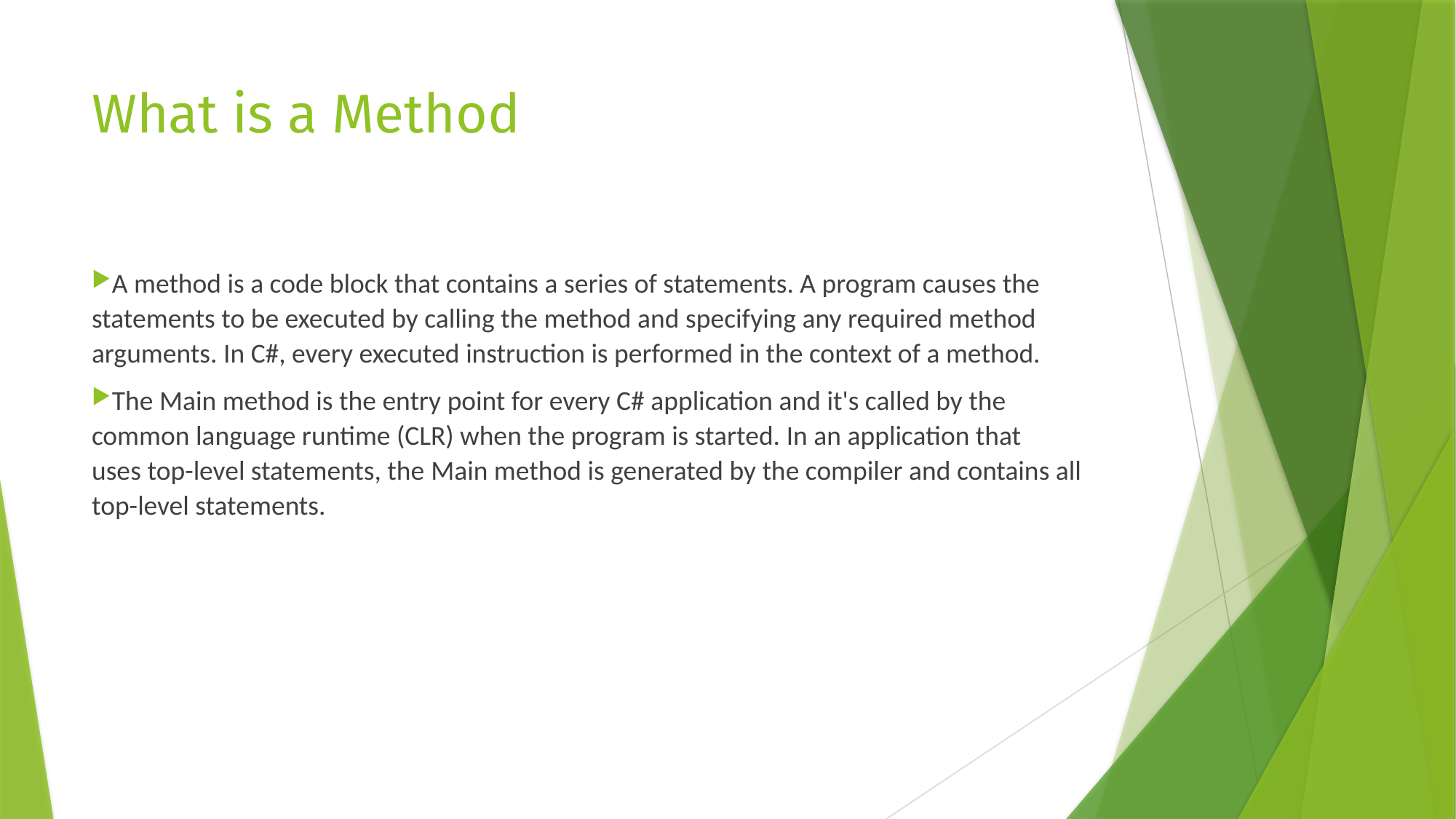

# What is a Method
A method is a code block that contains a series of statements. A program causes the statements to be executed by calling the method and specifying any required method arguments. In C#, every executed instruction is performed in the context of a method.
The Main method is the entry point for every C# application and it's called by the common language runtime (CLR) when the program is started. In an application that uses top-level statements, the Main method is generated by the compiler and contains all top-level statements.